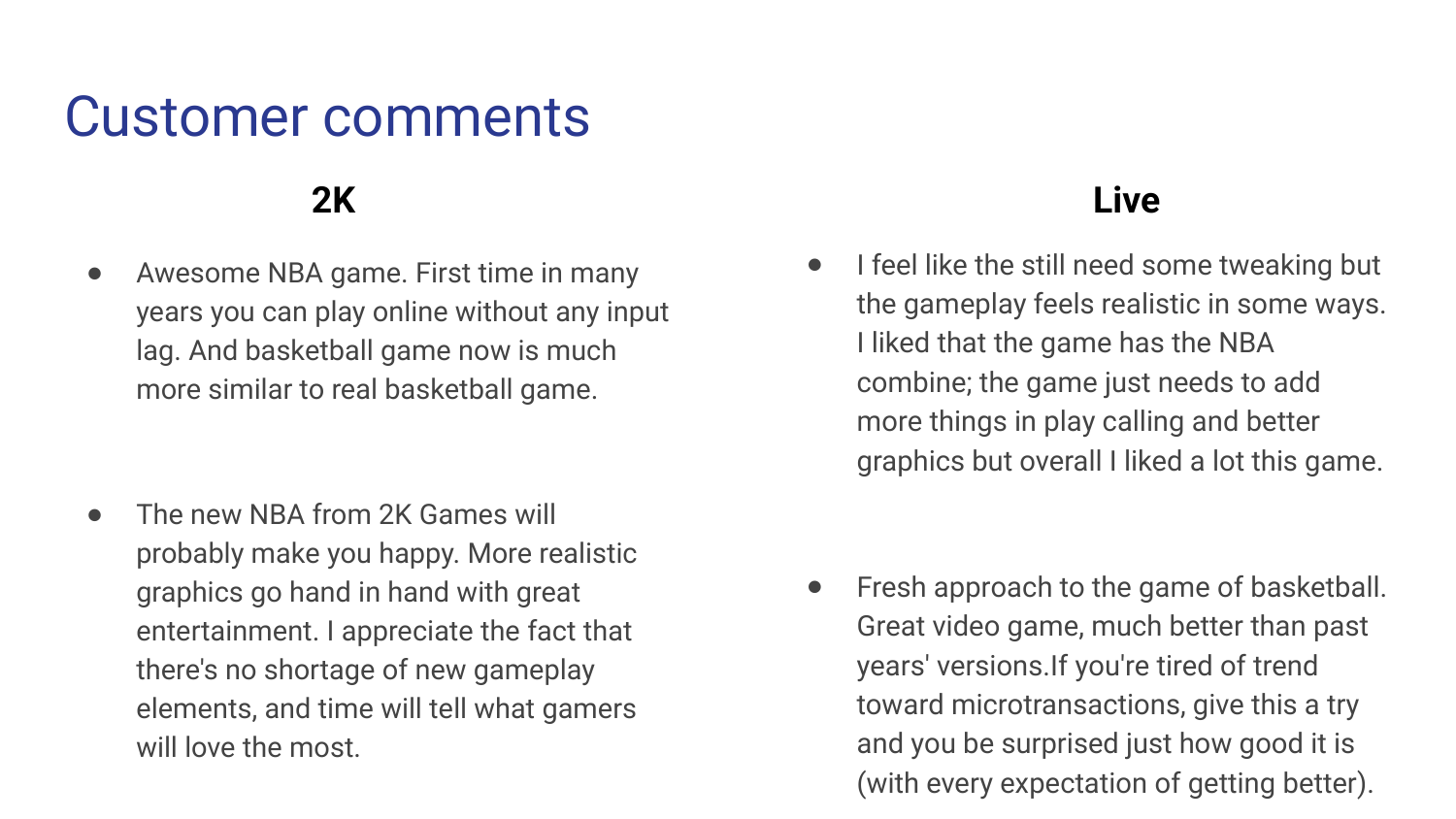

# Customer comments
2K
Live
I feel like the still need some tweaking but the gameplay feels realistic in some ways. I liked that the game has the NBA combine; the game just needs to add more things in play calling and better graphics but overall I liked a lot this game.

Fresh approach to the game of basketball. Great video game, much better than past years' versions.If you're tired of trend toward microtransactions, give this a try and you be surprised just how good it is (with every expectation of getting better).
Awesome NBA game. First time in many years you can play online without any input lag. And basketball game now is much more similar to real basketball game.

The new NBA from 2K Games will probably make you happy. More realistic graphics go hand in hand with great entertainment. I appreciate the fact that there's no shortage of new gameplay elements, and time will tell what gamers will love the most.